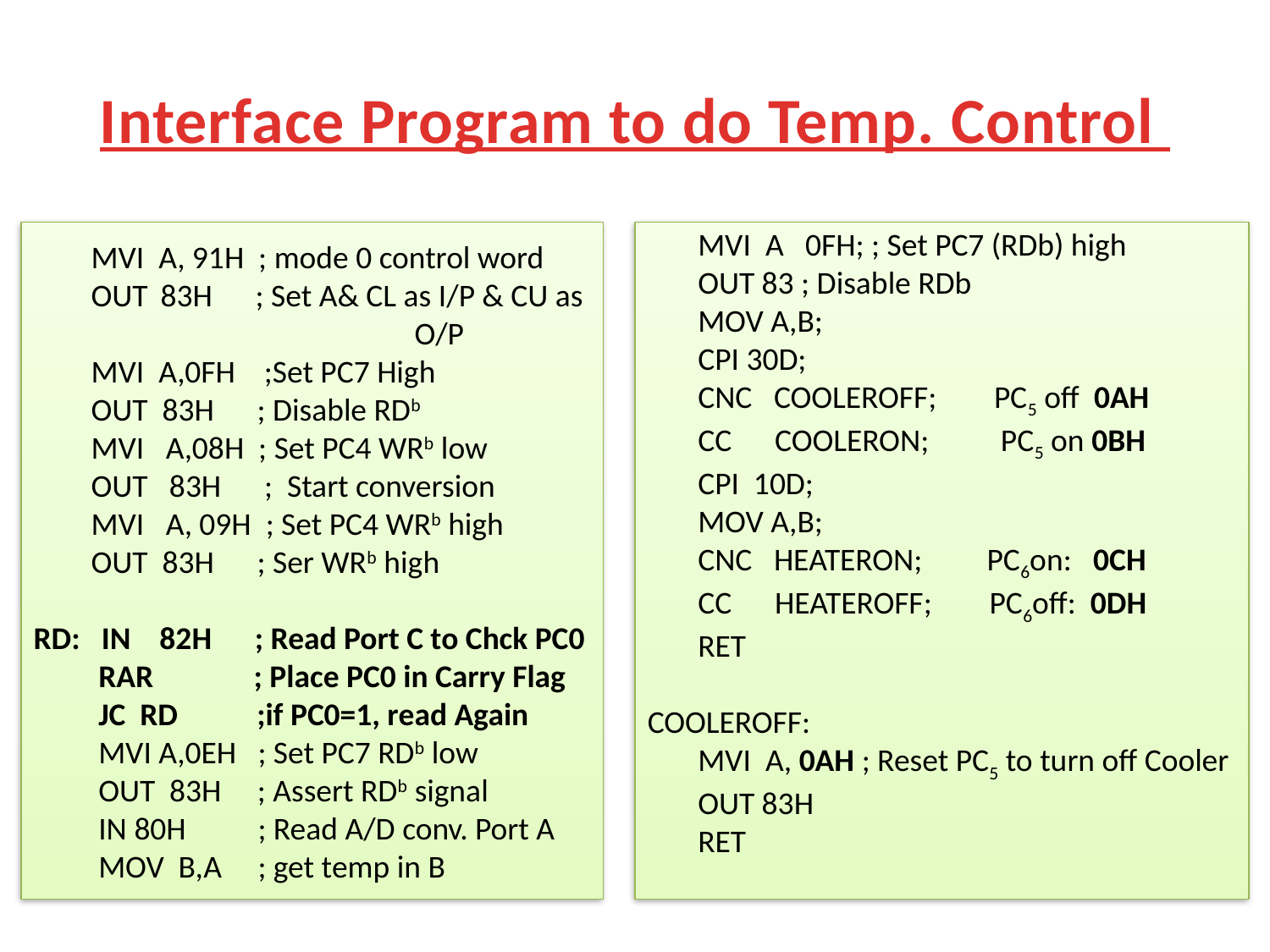

# Interface Program to do Temp. Control
        MVI  A, 91H  ; mode 0 control word
        OUT	83H      ; Set A& CL as I/P & CU as
			O/P
        MVI  A,0FH    ;Set PC7 High
        OUT  83H      ; Disable RDb
        MVI   A,08H  ; Set PC4 WRb low
        OUT   83H      ;  Start conversion
        MVI   A, 09H  ; Set PC4 WRb high
        OUT  83H      ; Ser WRb high

RD:   IN    82H      ; Read Port C to Chck PC0
         RAR	             ; Place PC0 in Carry Flag
         JC  RD           ;if PC0=1, read Again
         MVI A,0EH   ; Set PC7 RDb low
         OUT  83H     ; Assert RDb signal
         IN 80H          ; Read A/D conv. Port A
         MOV  B,A     ; get temp in B
       MVI  A   0FH; ; Set PC7 (RDb) high
       OUT 83 ; Disable RDb
       MOV A,B;
       CPI 30D;
       CNC   COOLEROFF;        PC5 off  0AH
       CC      COOLERON;          PC5 on 0BH
       CPI  10D;
       MOV A,B;
       CNC   HEATERON;         PC6on:   0CH
       CC      HEATEROFF;        PC6off:  0DH
       RET

COOLEROFF:
       MVI  A, 0AH ; Reset PC5 to turn off Cooler
       OUT 83H
       RET